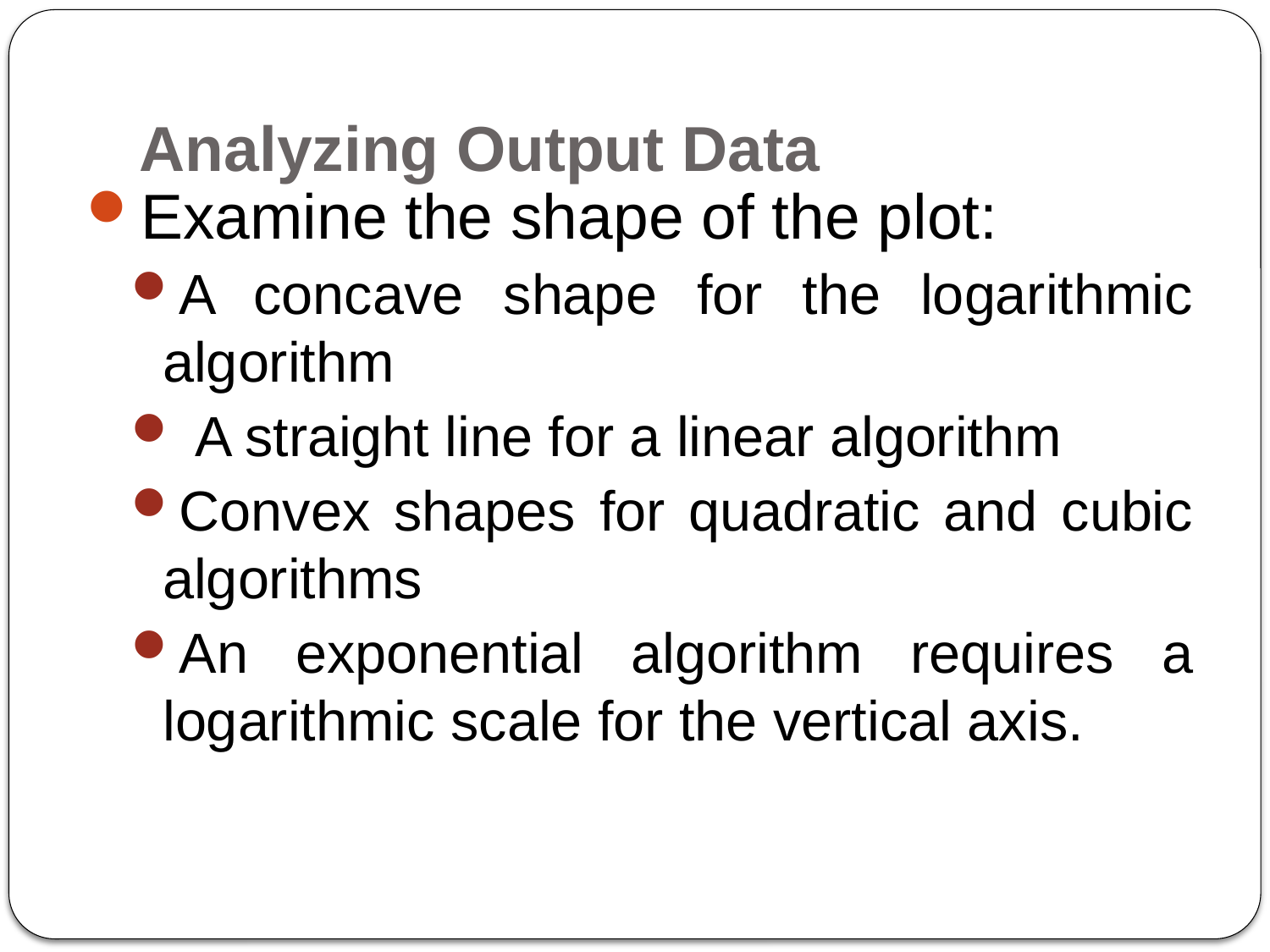

# Analyzing Output Data
Examine the shape of the plot:
A concave shape for the logarithmic algorithm
 A straight line for a linear algorithm
Convex shapes for quadratic and cubic algorithms
An exponential algorithm requires a logarithmic scale for the vertical axis.